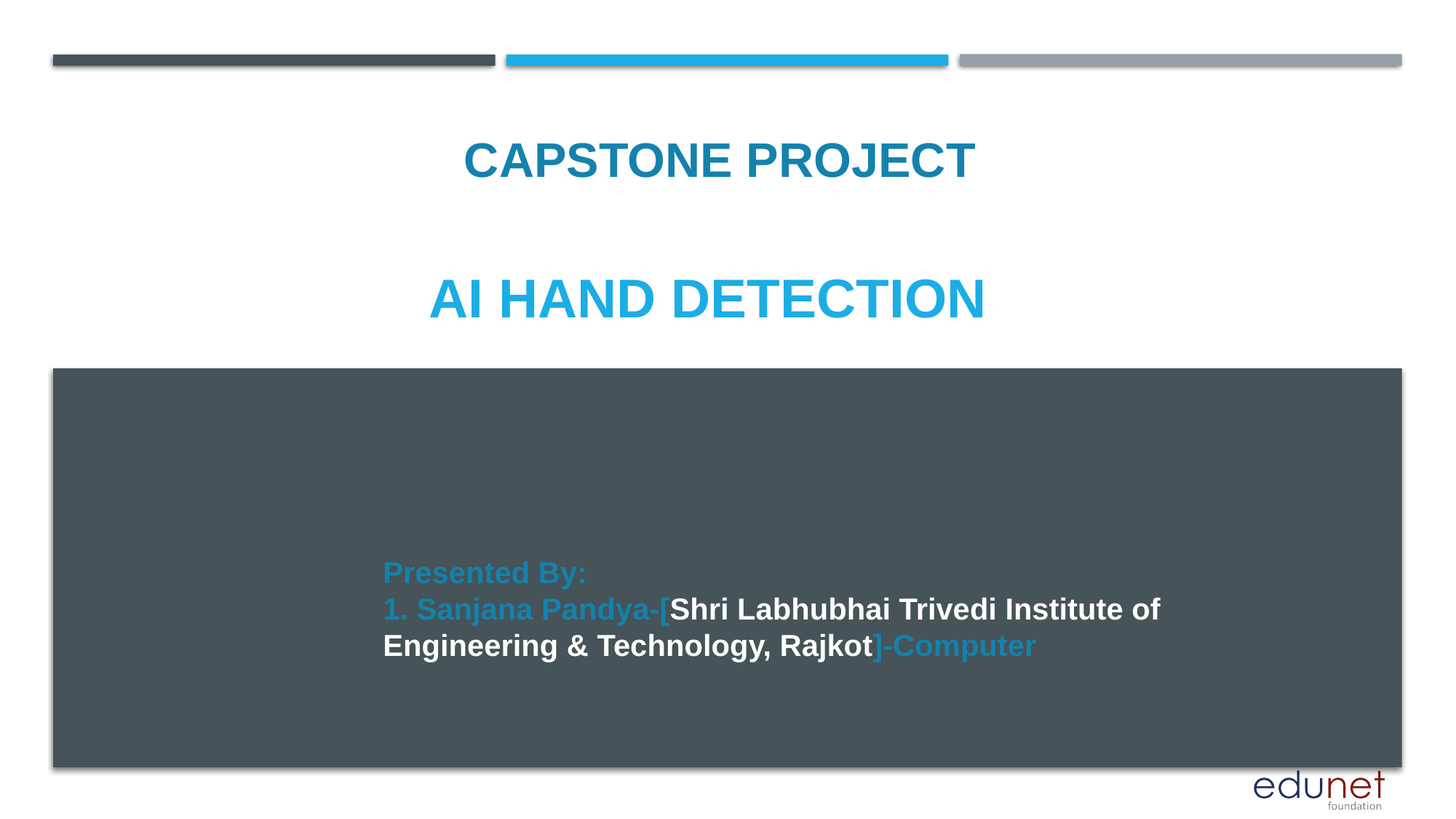

CAPSTONE PROJECT
# Ai Hand Detection
Presented By:
1. Sanjana Pandya-[Shri Labhubhai Trivedi Institute of Engineering & Technology, Rajkot]-Computer